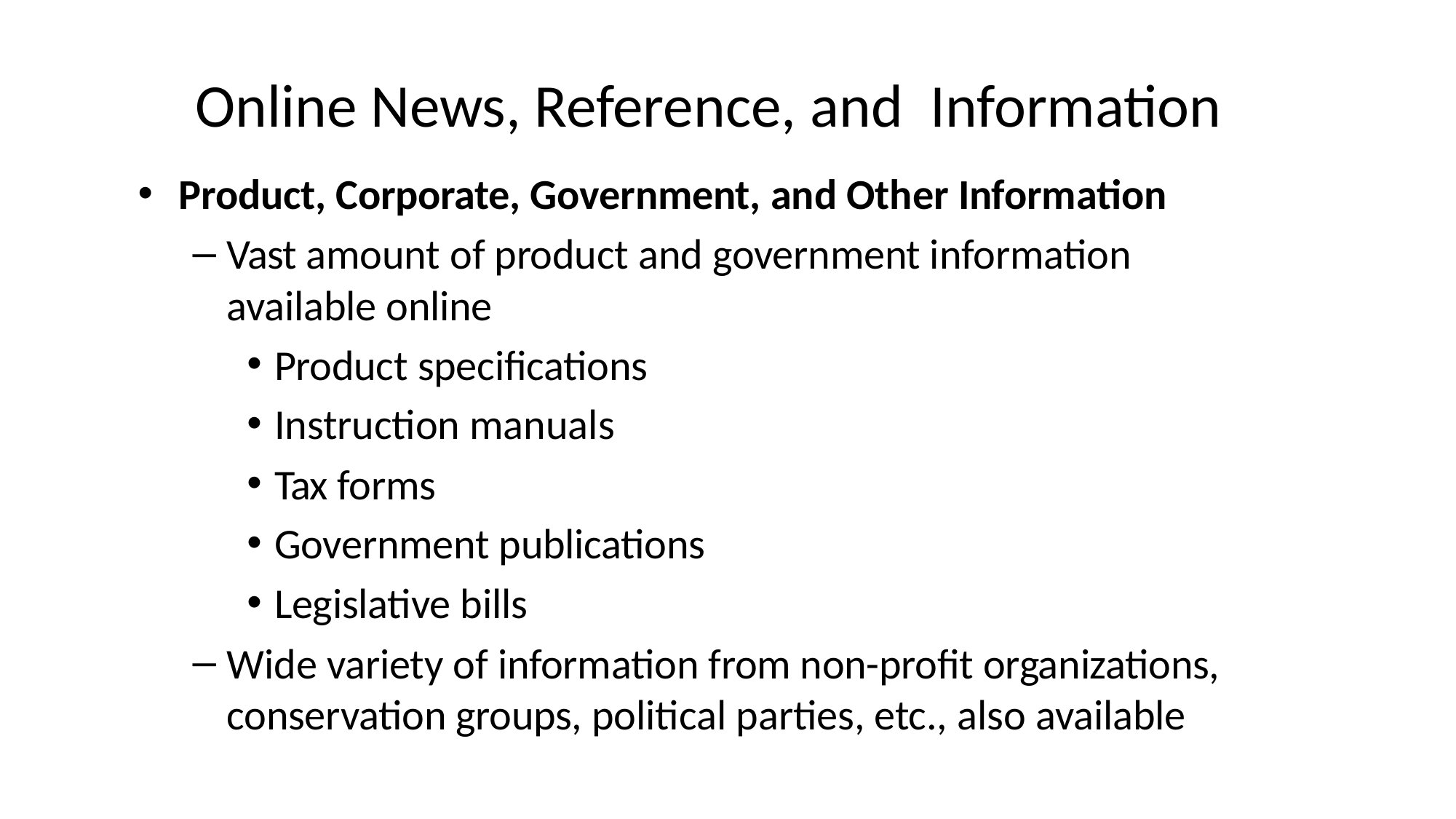

# Online News, Reference, and  Information
Product, Corporate, Government, and Other Information
Vast amount of product and government information  available online
Product specifications
Instruction manuals
Tax forms
Government publications
Legislative bills
Wide variety of information from non-profit organizations,  conservation groups, political parties, etc., also available
52